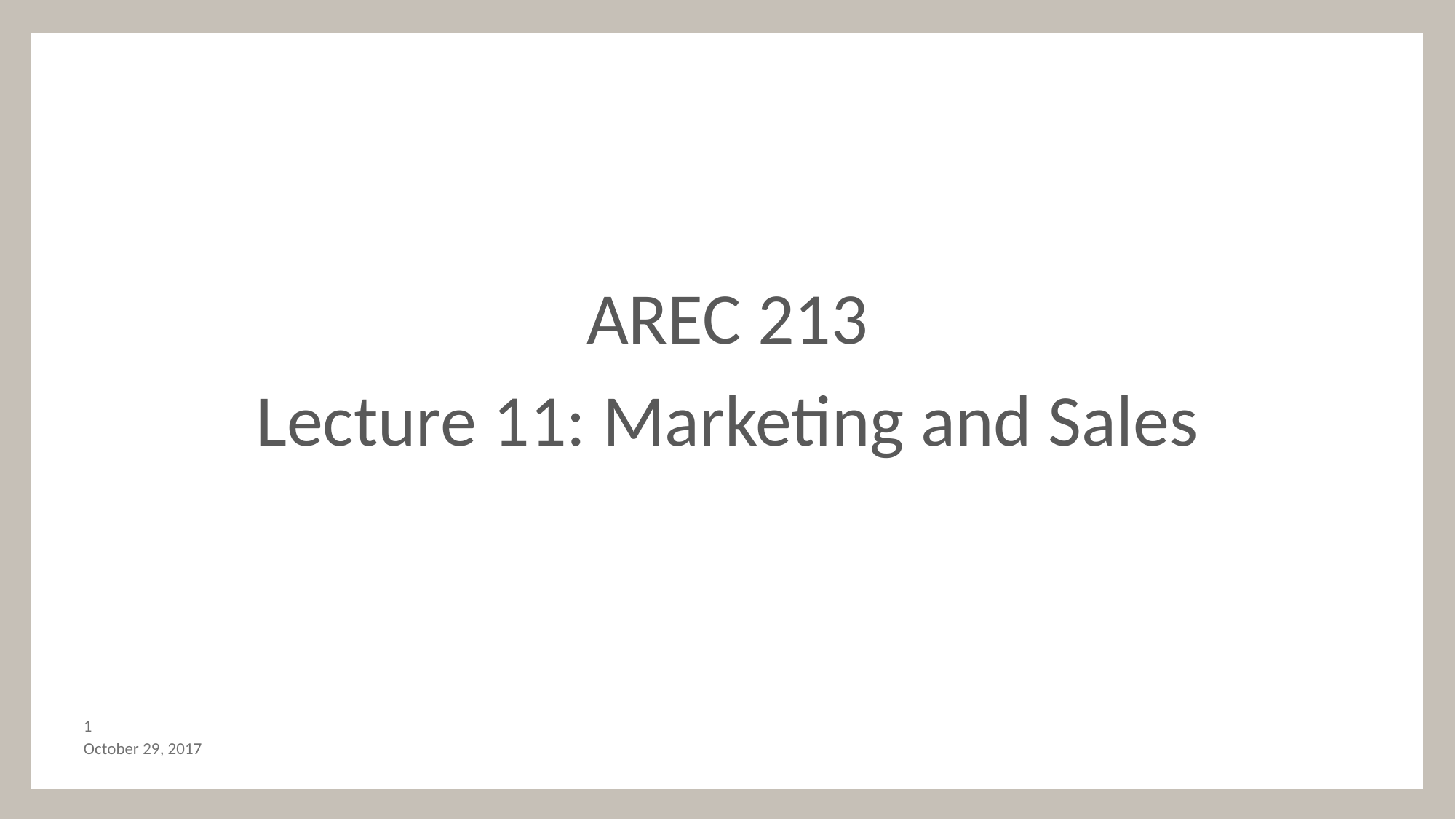

AREC 213
Lecture 11: Marketing and Sales

1
October 29, 2017